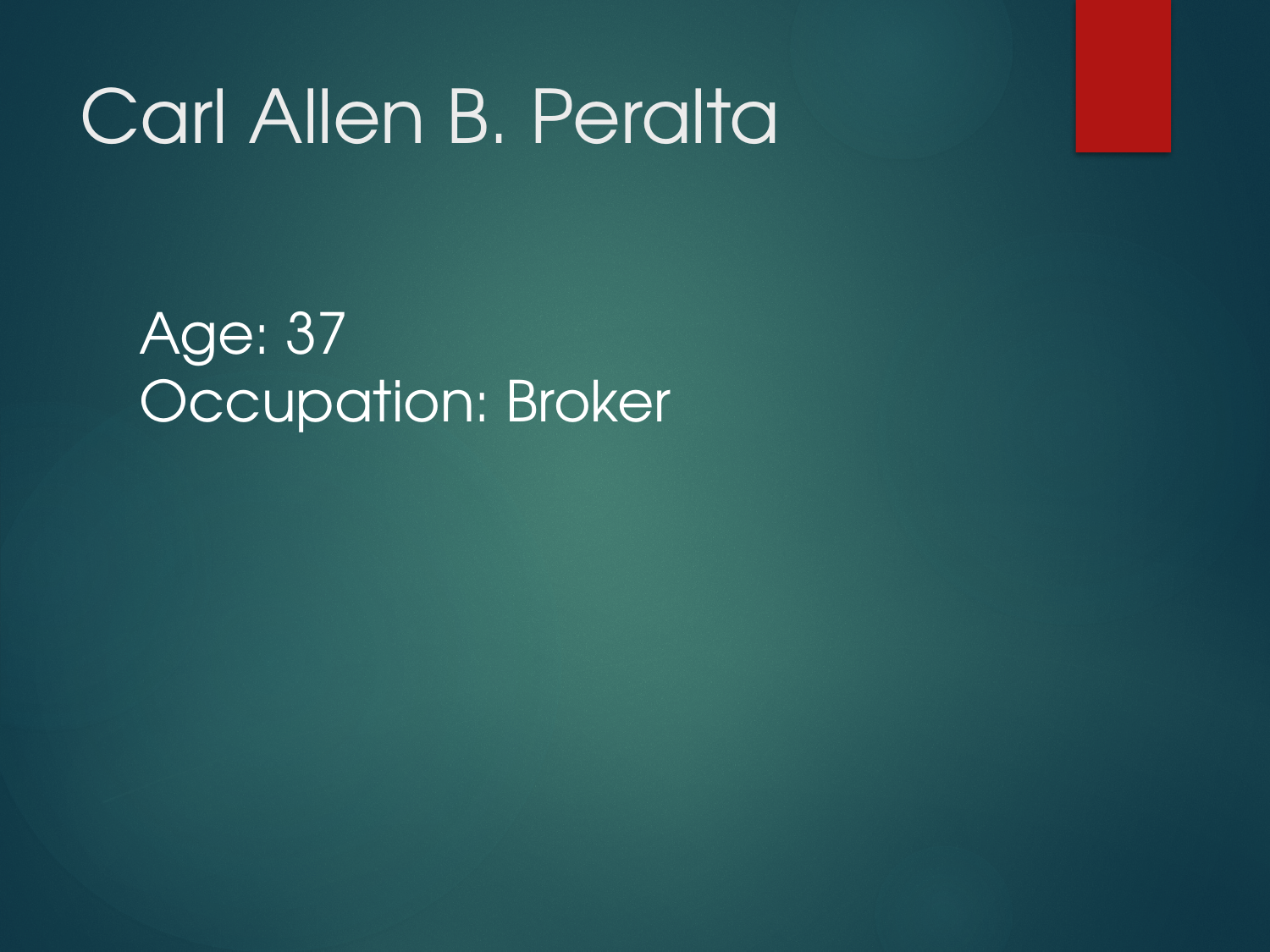

# Carl Allen B. Peralta

Age: 37
Occupation: Broker